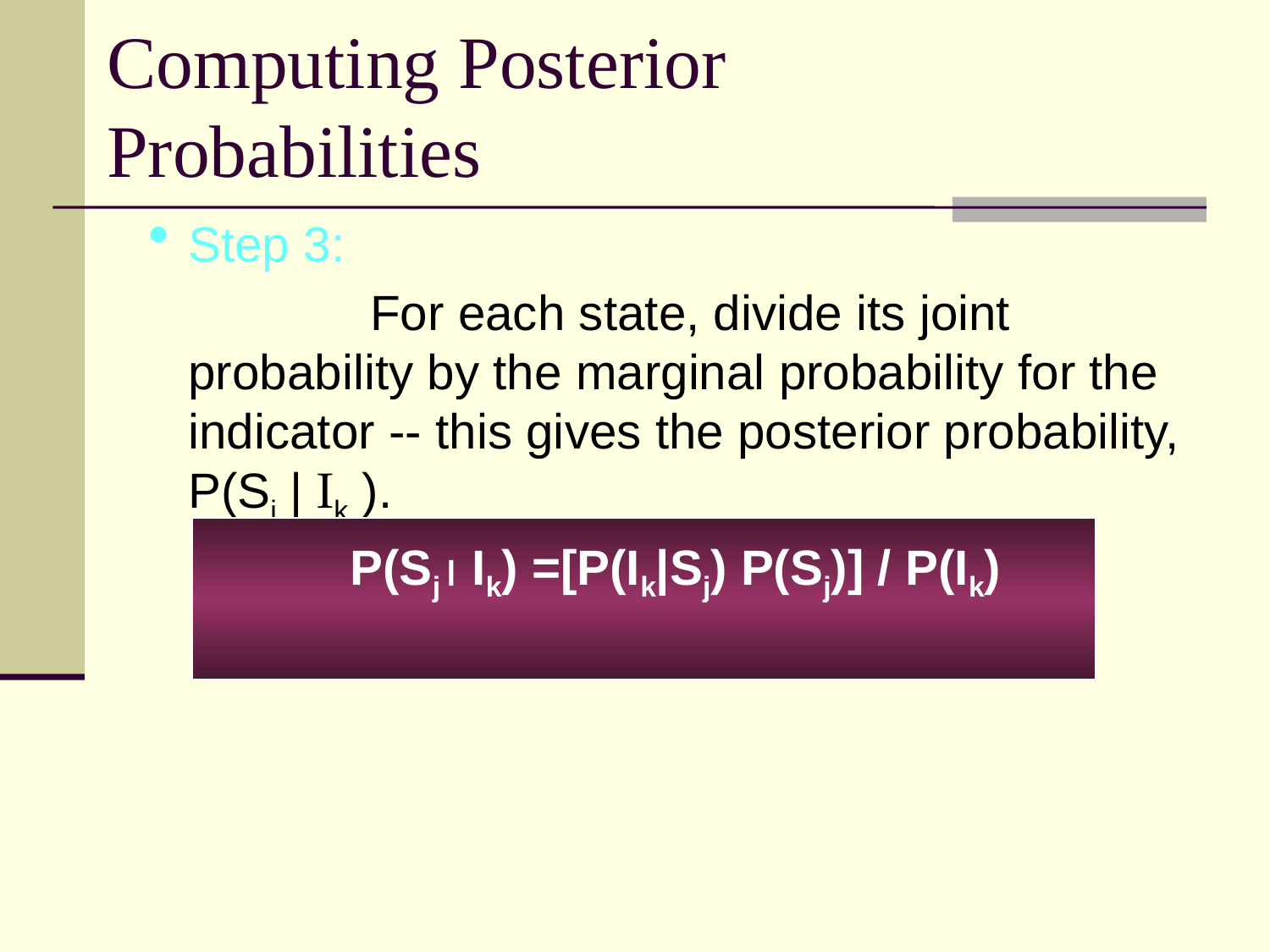

Computing Posterior Probabilities

Step 3:
		    For each state, divide its joint probability by the marginal probability for the indicator -- this gives the posterior probability, P(Sj | Ik ).

P(Sj Ik) =[P(Ik|Sj) P(Sj)] / P(Ik)